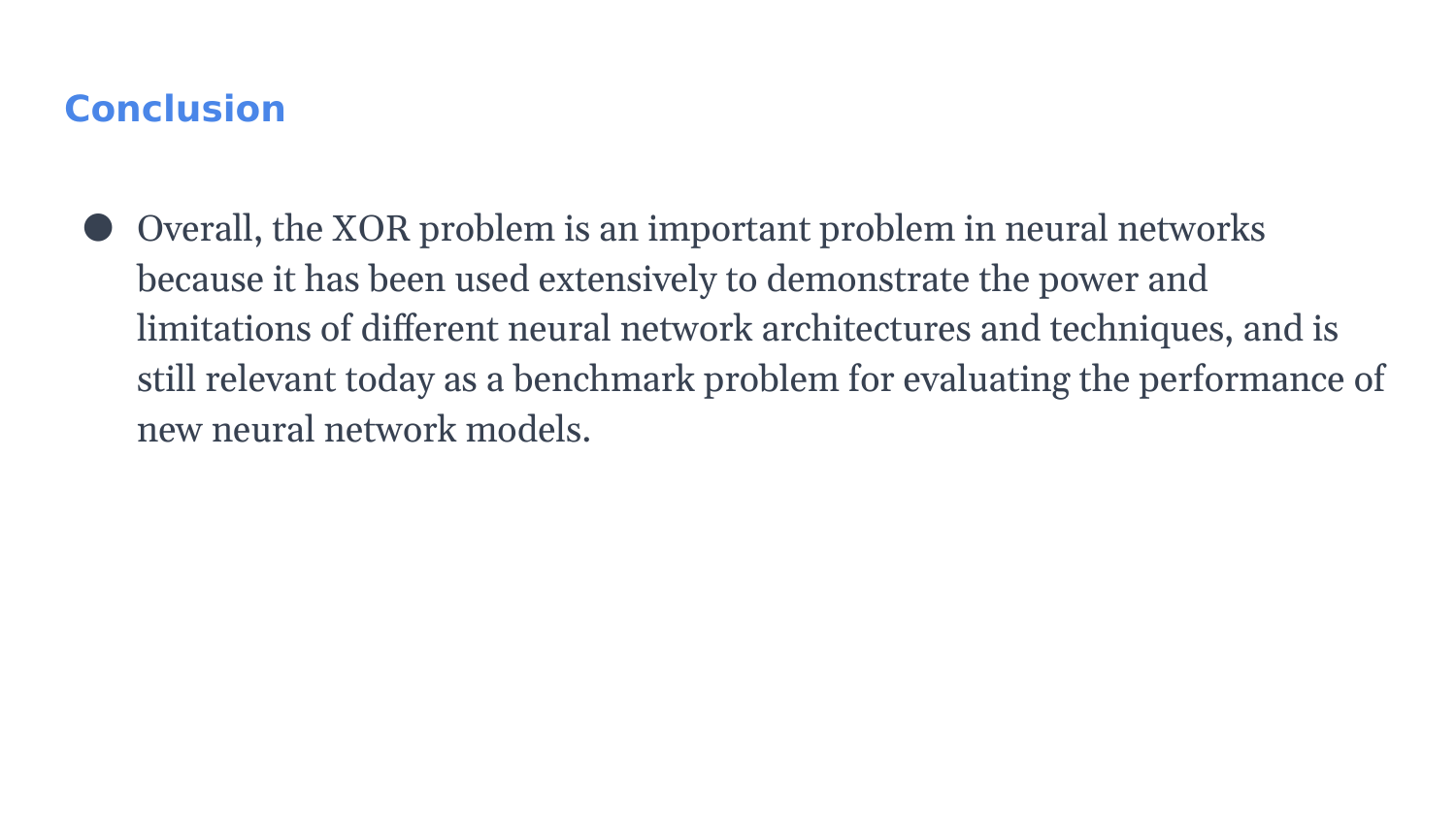

# Conclusion
Overall, the XOR problem is an important problem in neural networks because it has been used extensively to demonstrate the power and limitations of different neural network architectures and techniques, and is still relevant today as a benchmark problem for evaluating the performance of new neural network models.